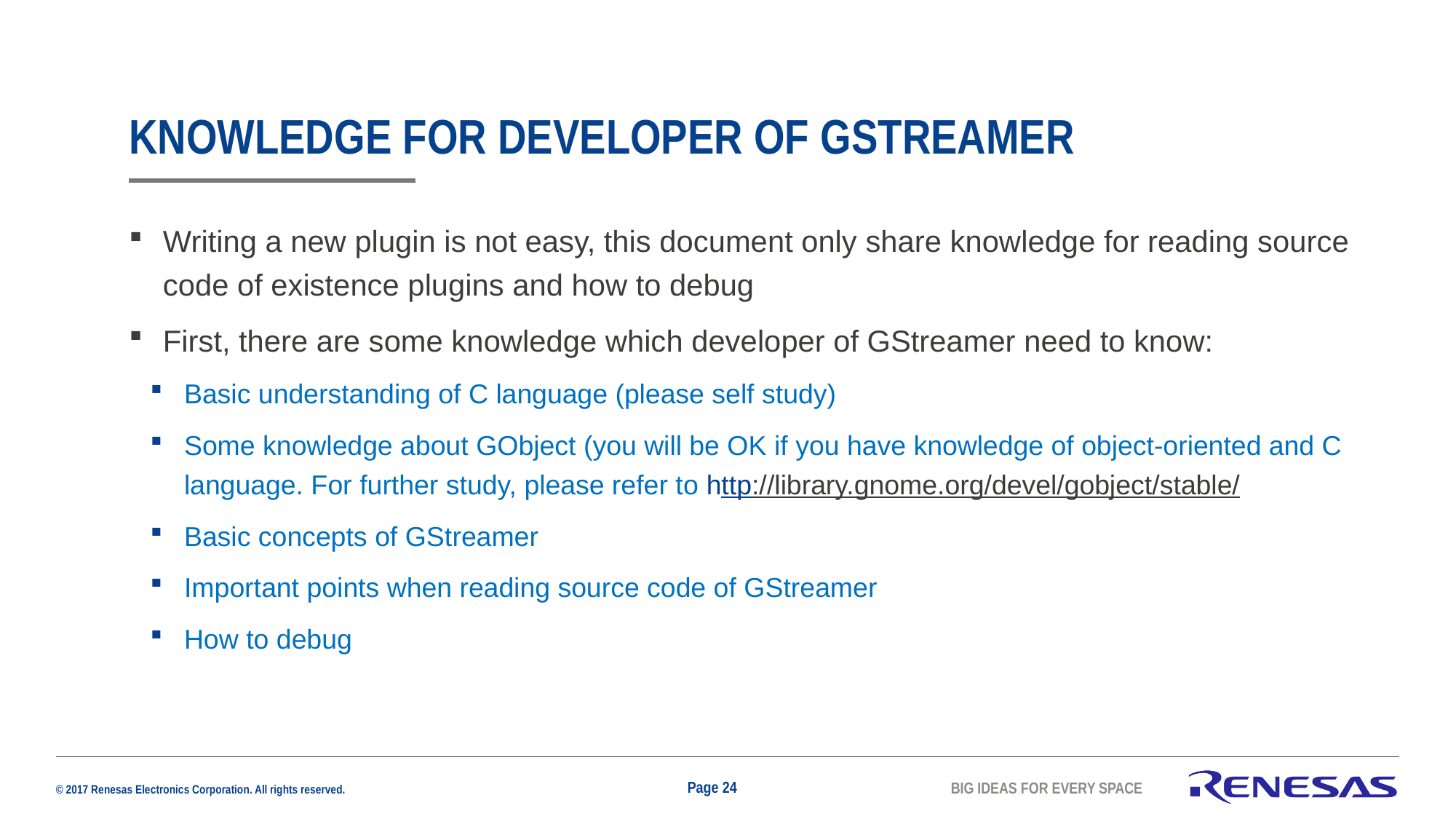

# Knowledge for developer of GStreamer
Writing a new plugin is not easy, this document only share knowledge for reading source code of existence plugins and how to debug
First, there are some knowledge which developer of GStreamer need to know:
Basic understanding of C language (please self study)
Some knowledge about GObject (you will be OK if you have knowledge of object-oriented and C language. For further study, please refer to http://library.gnome.org/devel/gobject/stable/
Basic concepts of GStreamer
Important points when reading source code of GStreamer
How to debug

Page 24